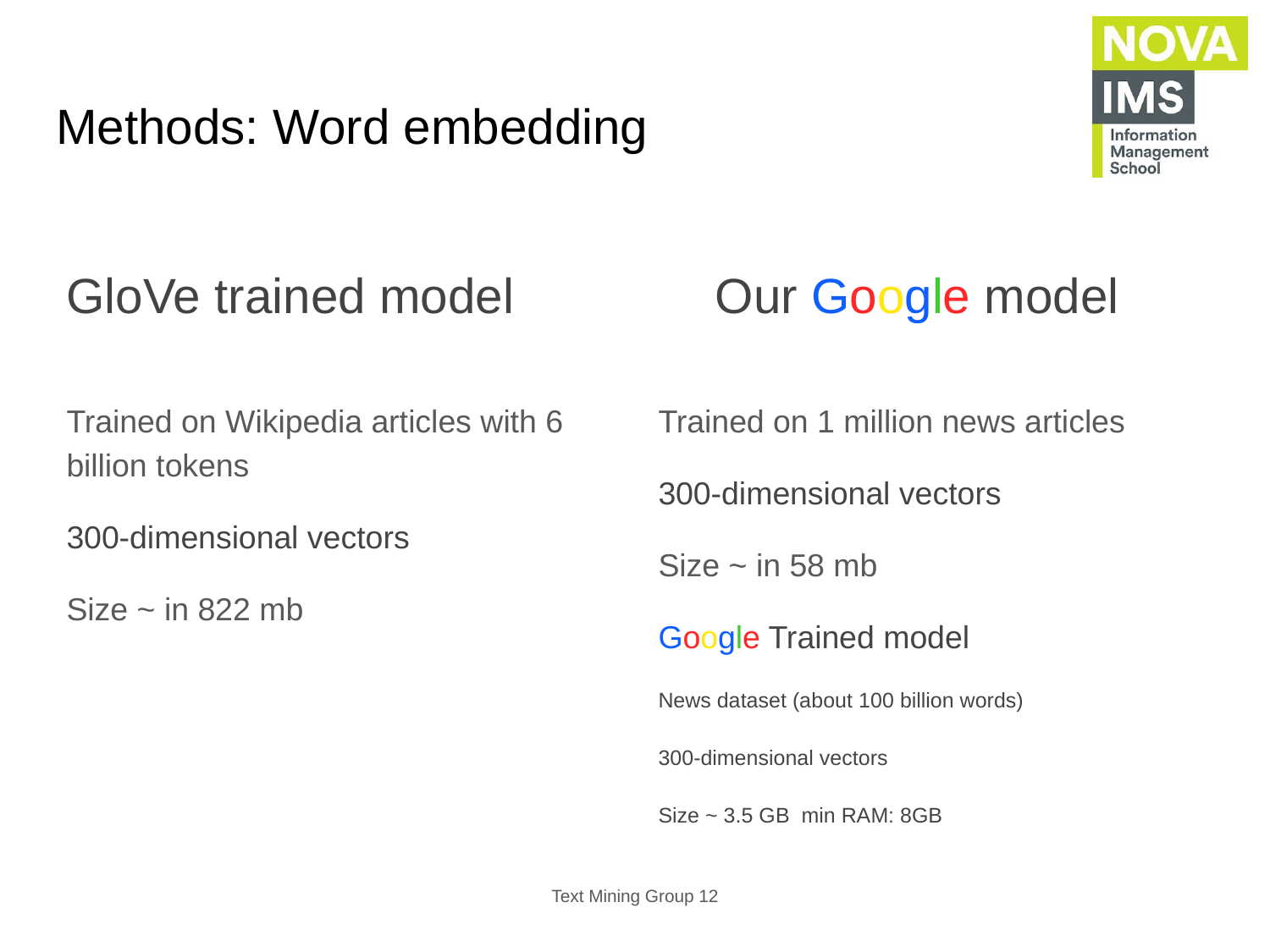

Methods: Word embedding

GloVe trained model      	 Our Google model
Trained on Wikipedia articles with 6 billion tokens
300-dimensional vectors
Size ~ in 822 mb

Trained on 1 million news articles
300-dimensional vectors
Size ~ in 58 mb
Google Trained model
News dataset (about 100 billion words)
300-dimensional vectors
Size ~ 3.5 GB  min RAM: 8GB